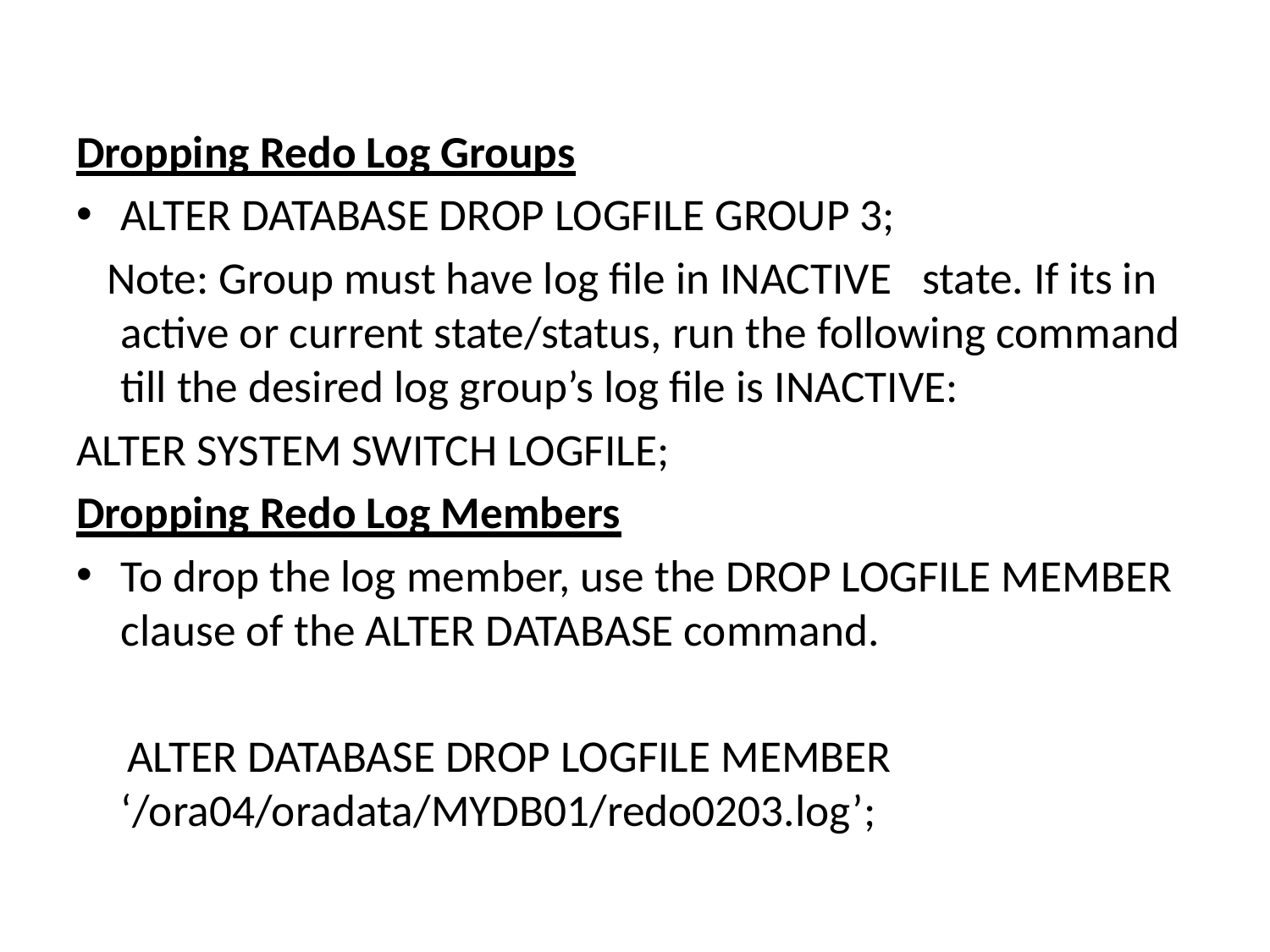

Dropping Redo Log Groups
ALTER DATABASE DROP LOGFILE GROUP 3;
   Note: Group must have log file in INACTIVE   state. If its in active or current state/status, run the following command till the desired log group’s log file is INACTIVE:
ALTER SYSTEM SWITCH LOGFILE;
Dropping Redo Log Members
To drop the log member, use the DROP LOGFILE MEMBER clause of the ALTER DATABASE command.

     ALTER DATABASE DROP LOGFILE MEMBER ‘/ora04/oradata/MYDB01/redo0203.log’;